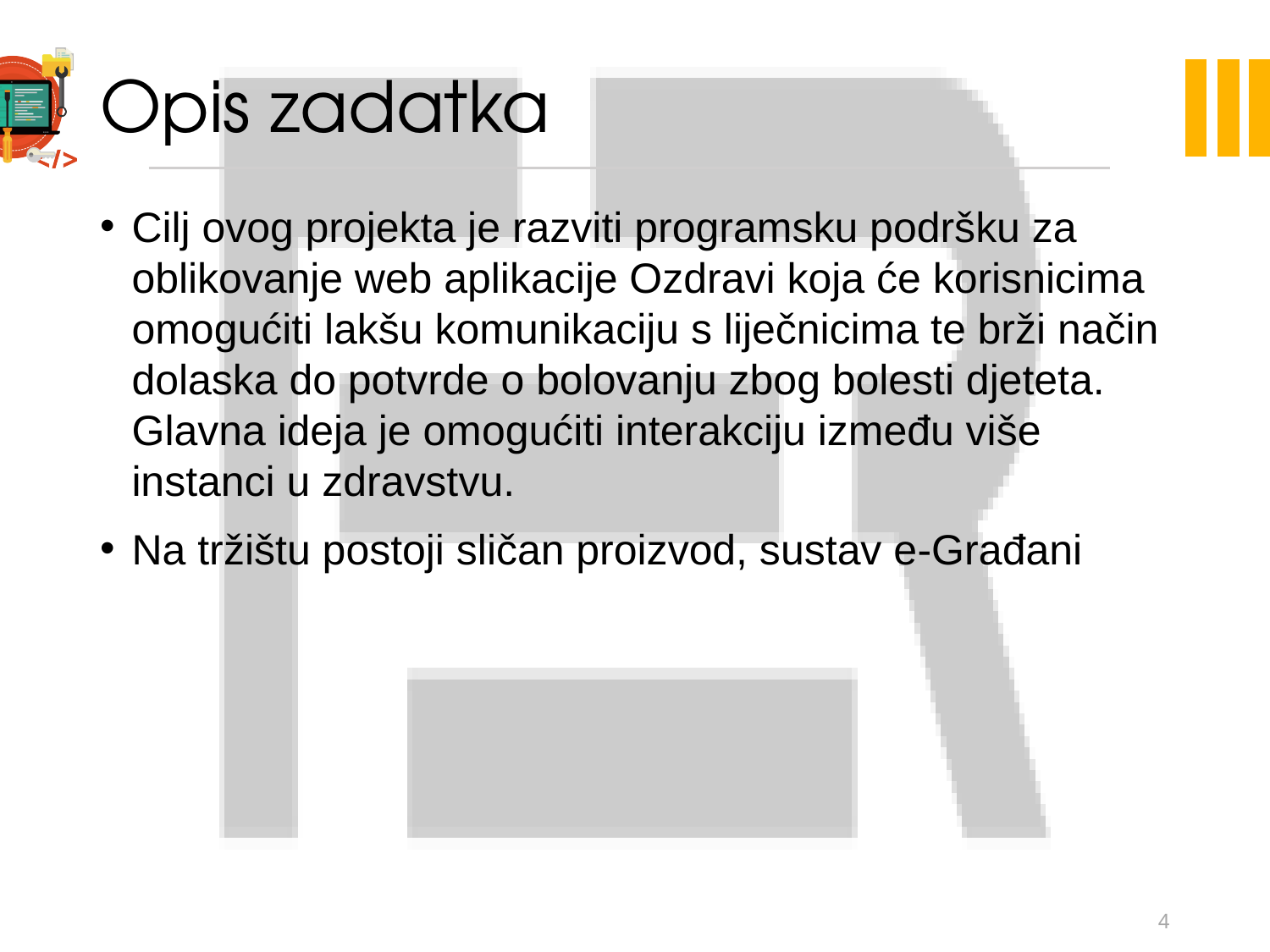

# Opis zadatka
Cilj ovog projekta je razviti programsku podršku za oblikovanje web aplikacije Ozdravi koja će korisnicima omogućiti lakšu komunikaciju s liječnicima te brži način dolaska do potvrde o bolovanju zbog bolesti djeteta. Glavna ideja je omogućiti interakciju između više instanci u zdravstvu.
Na tržištu postoji sličan proizvod, sustav e-Građani

4